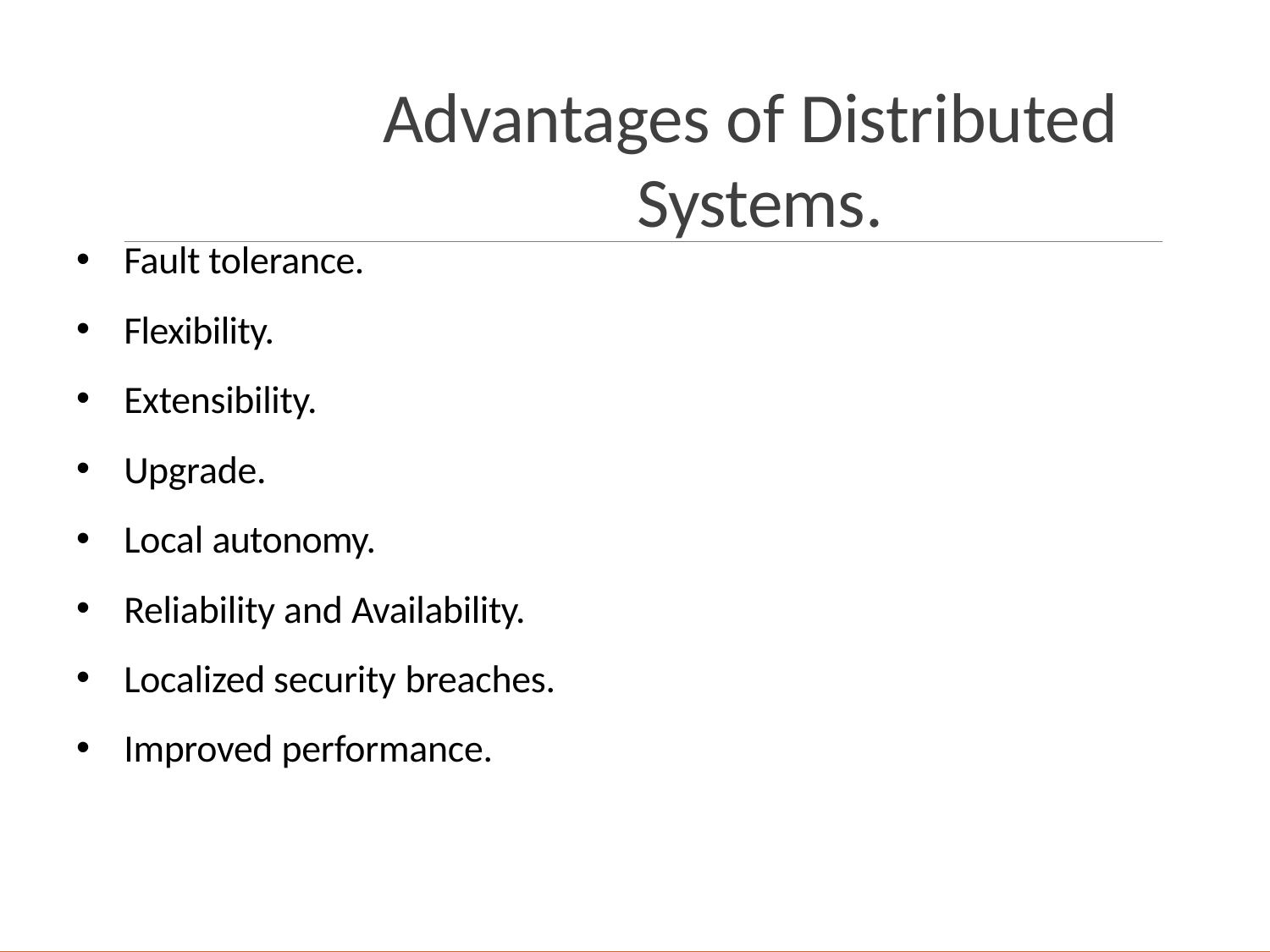

# Advantages of Distributed  Systems.
Fault tolerance.
Flexibility.
Extensibility.
Upgrade.
Local autonomy.
Reliability and Availability.
Localized security breaches.
Improved performance.

Distributed Systems: Introduction to Distributed Systems. Mulei
17/01/2023
40